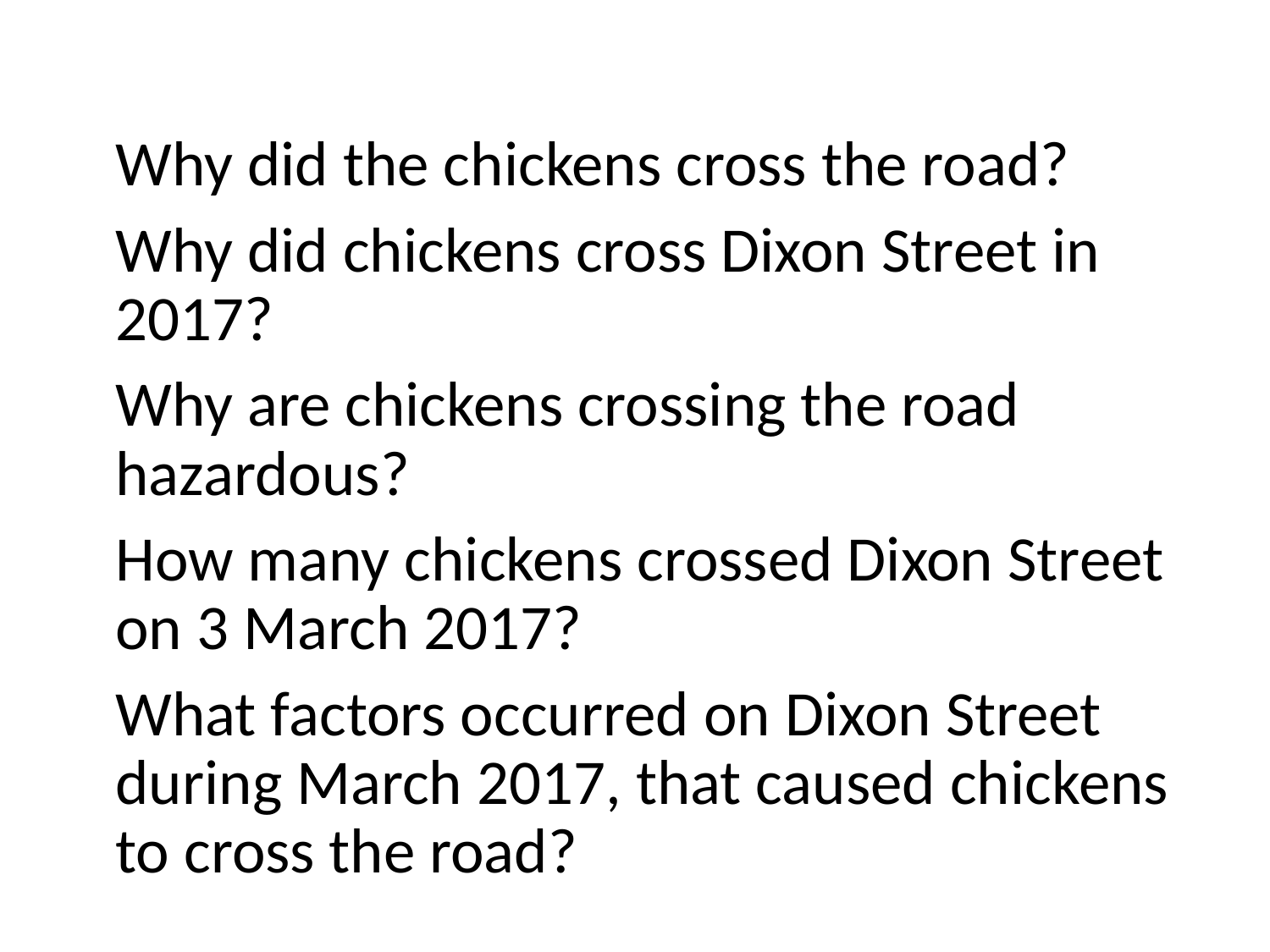

Why did the chickens cross the road?
Why did chickens cross Dixon Street in 2017?
Why are chickens crossing the road hazardous?
How many chickens crossed Dixon Street on 3 March 2017?
What factors occurred on Dixon Street during March 2017, that caused chickens to cross the road?